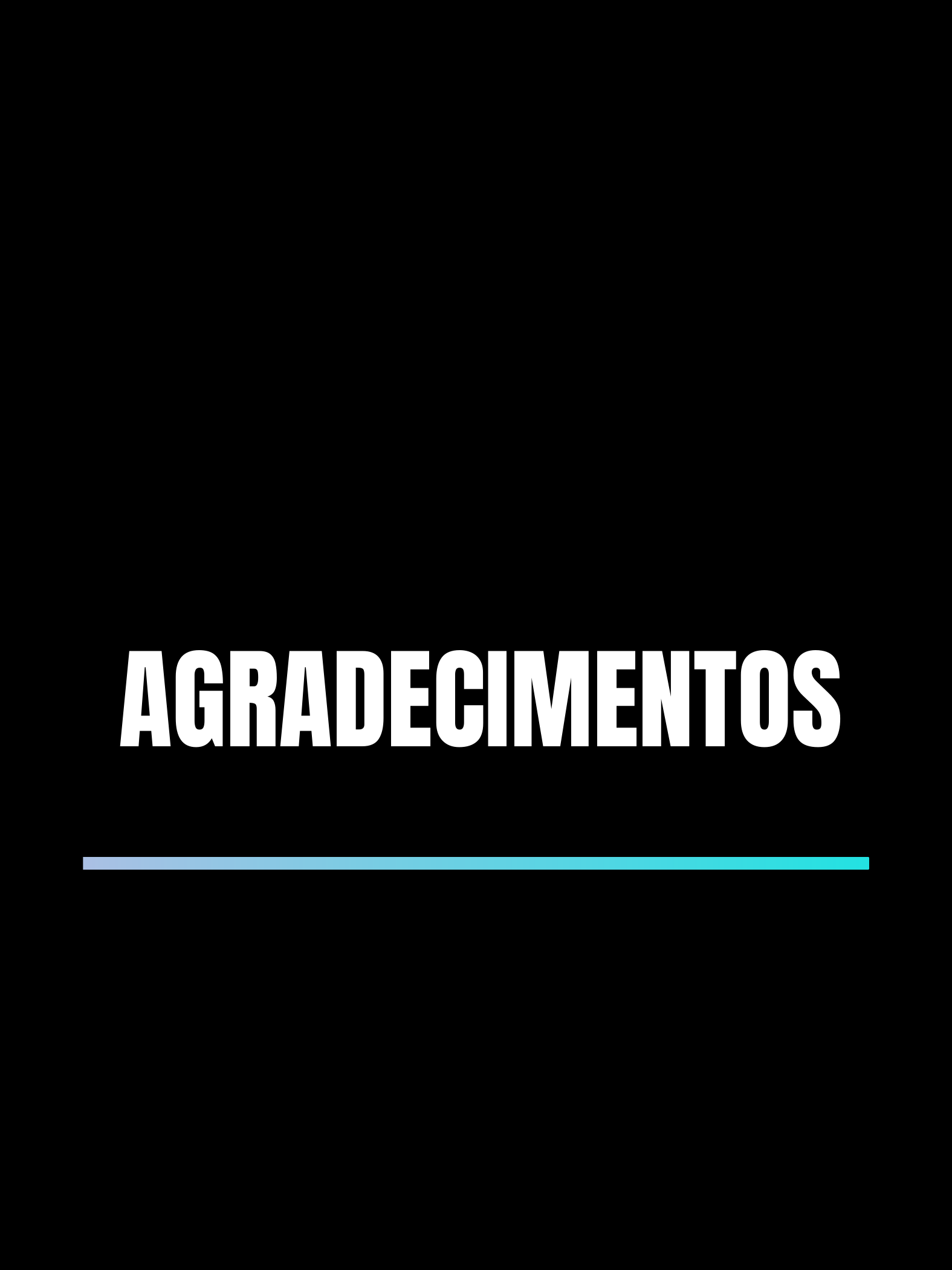

AGRADECIMENTOS

FRONTEND CSS - ANA PATRÍCIA
13